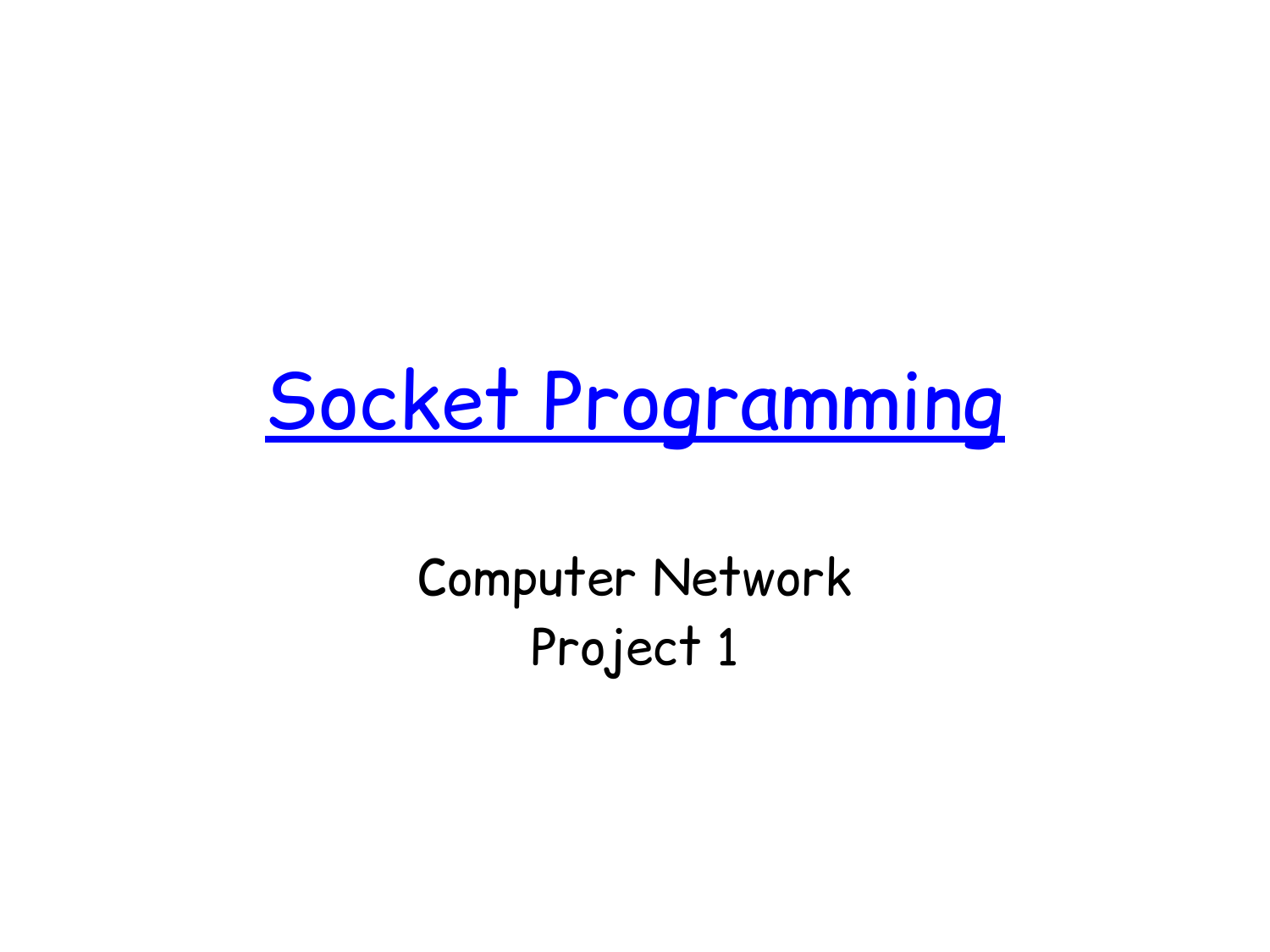

# Socket Programming
Computer Network
Project 1